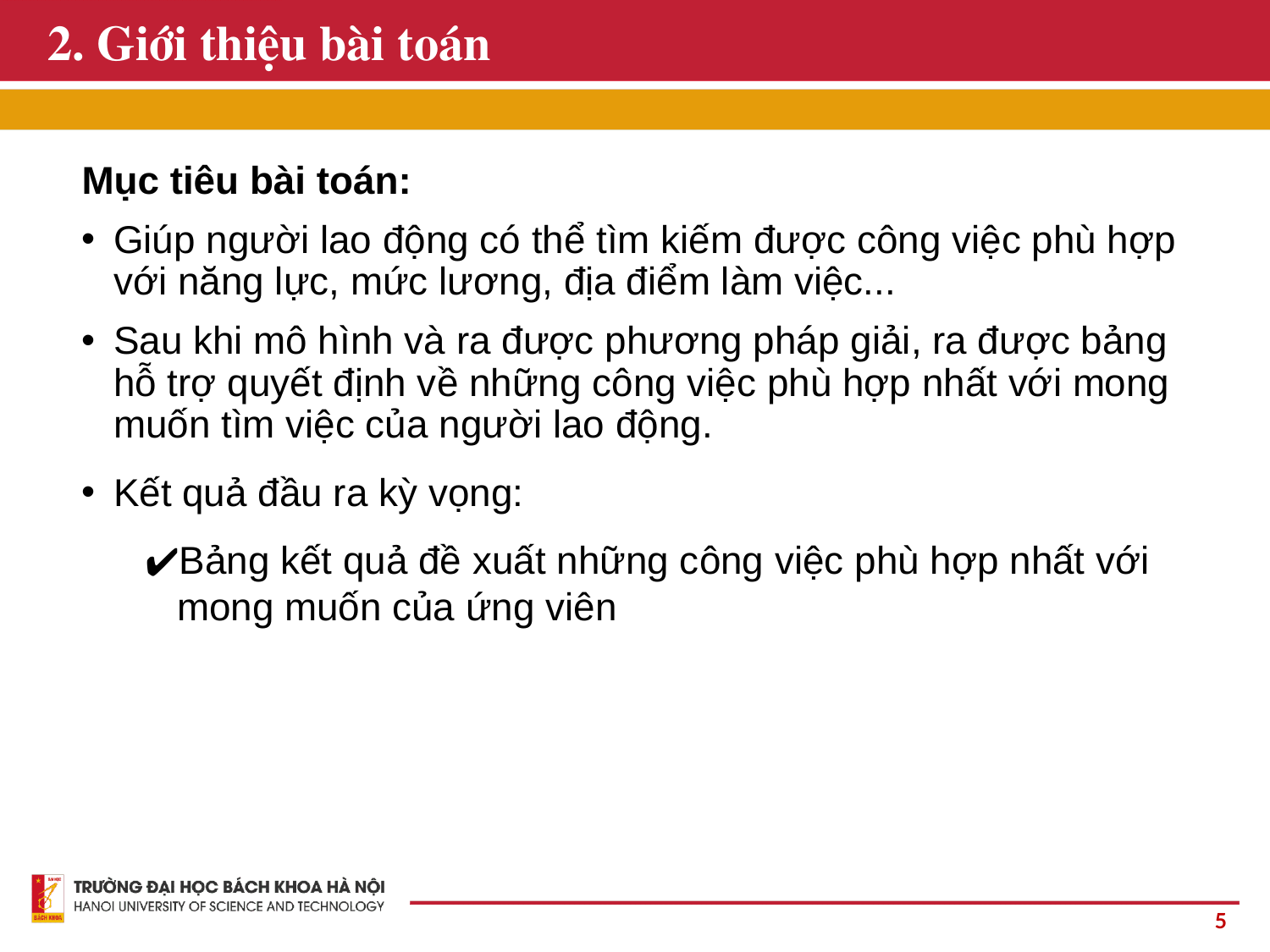

# 2. Giới thiệu bài toán
Mục tiêu bài toán:
Giúp người lao động có thể tìm kiếm được công việc phù hợp với năng lực, mức lương, địa điểm làm việc...
Sau khi mô hình và ra được phương pháp giải, ra được bảng hỗ trợ quyết định về những công việc phù hợp nhất với mong muốn tìm việc của người lao động.
Kết quả đầu ra kỳ vọng:
Bảng kết quả đề xuất những công việc phù hợp nhất với mong muốn của ứng viên
5